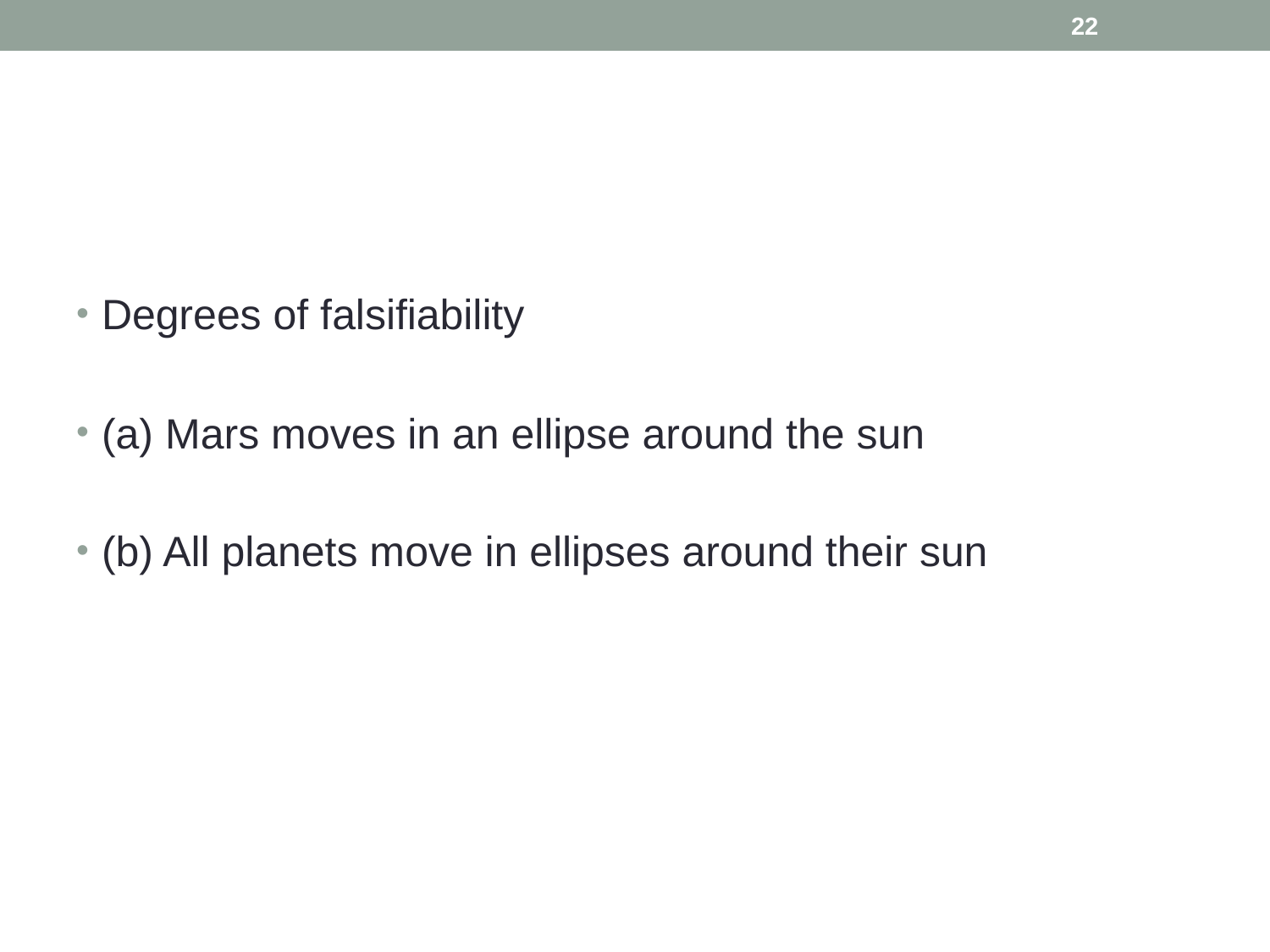

22
#

Degrees of falsifiability

(a) Mars moves in an ellipse around the sun

(b) All planets move in ellipses around their sun